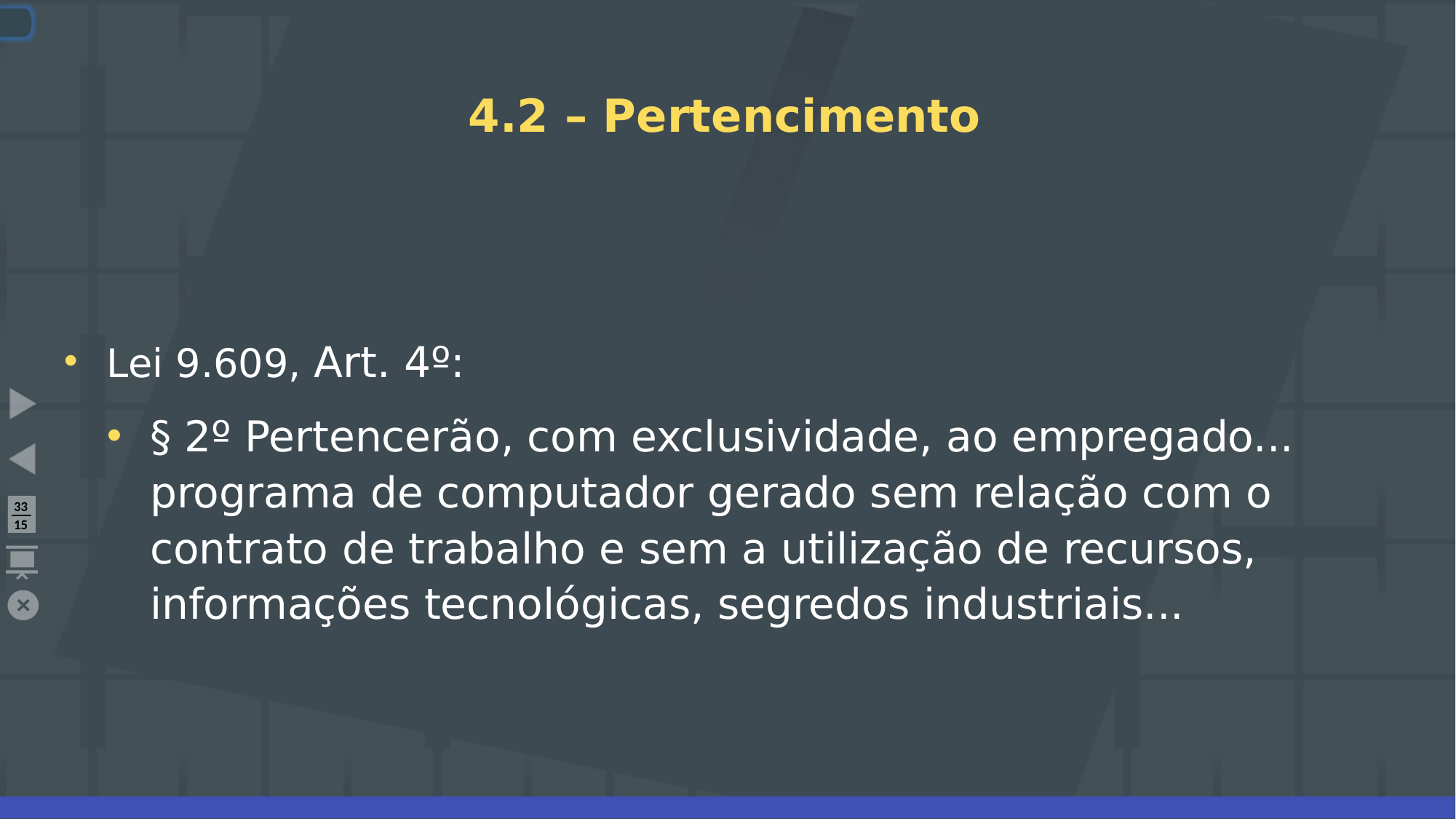

# 4.2 – Pertencimento
Lei 9.609, Art. 4º:
§ 2º Pertencerão, com exclusividade, ao empregado... programa de computador gerado sem relação com o contrato de trabalho e sem a utilização de recursos, informações tecnológicas, segredos industriais...